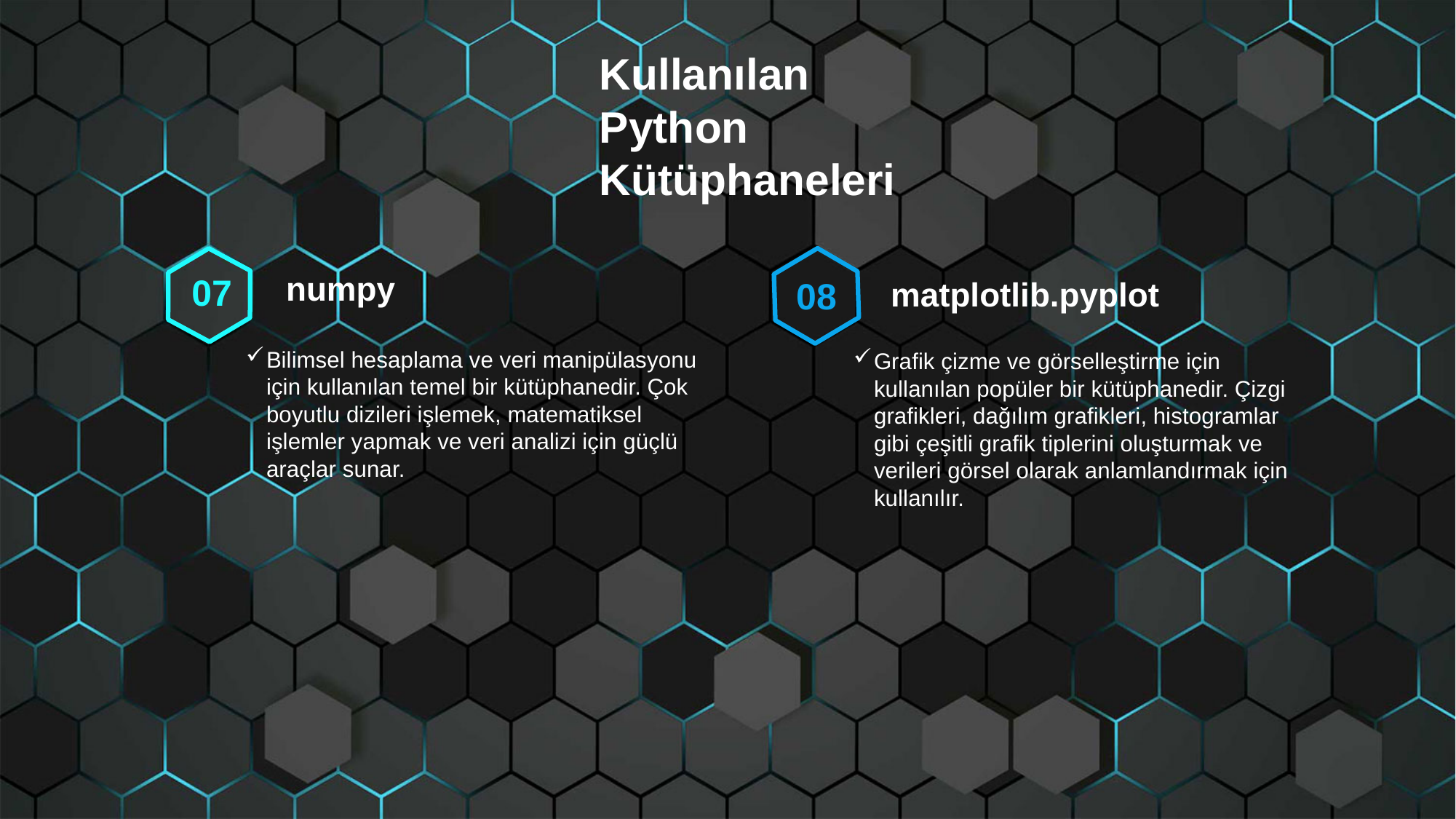

Kullanılan Python Kütüphaneleri

numpy
07
08
matplotlib.pyplot
Bilimsel hesaplama ve veri manipülasyonu için kullanılan temel bir kütüphanedir. Çok boyutlu dizileri işlemek, matematiksel işlemler yapmak ve veri analizi için güçlü araçlar sunar.
Grafik çizme ve görselleştirme için kullanılan popüler bir kütüphanedir. Çizgi grafikleri, dağılım grafikleri, histogramlar gibi çeşitli grafik tiplerini oluşturmak ve verileri görsel olarak anlamlandırmak için kullanılır.